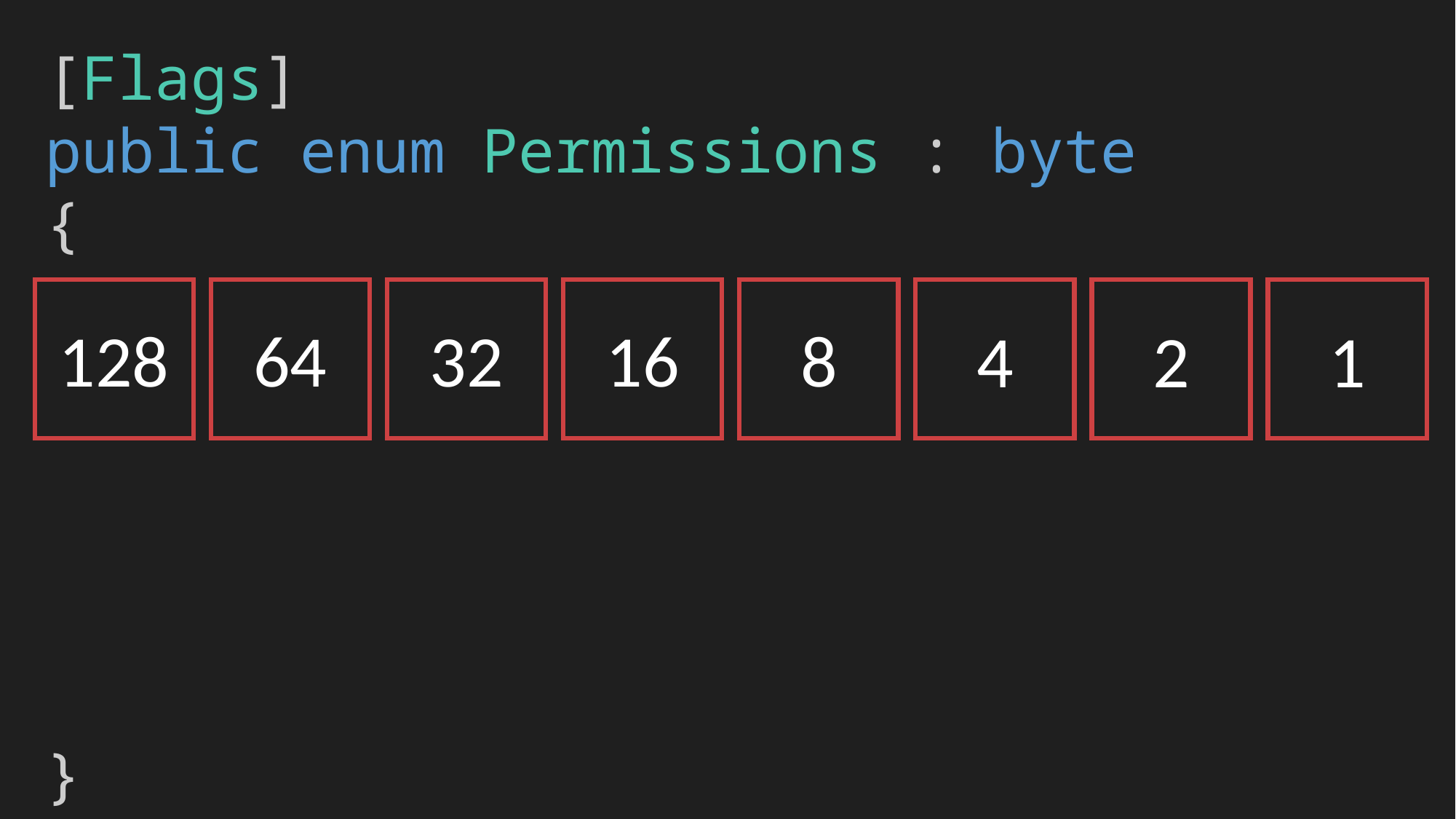

[Flags]
public enum Permissions : byte
{

128
64
32
16
8
4
2
1
}